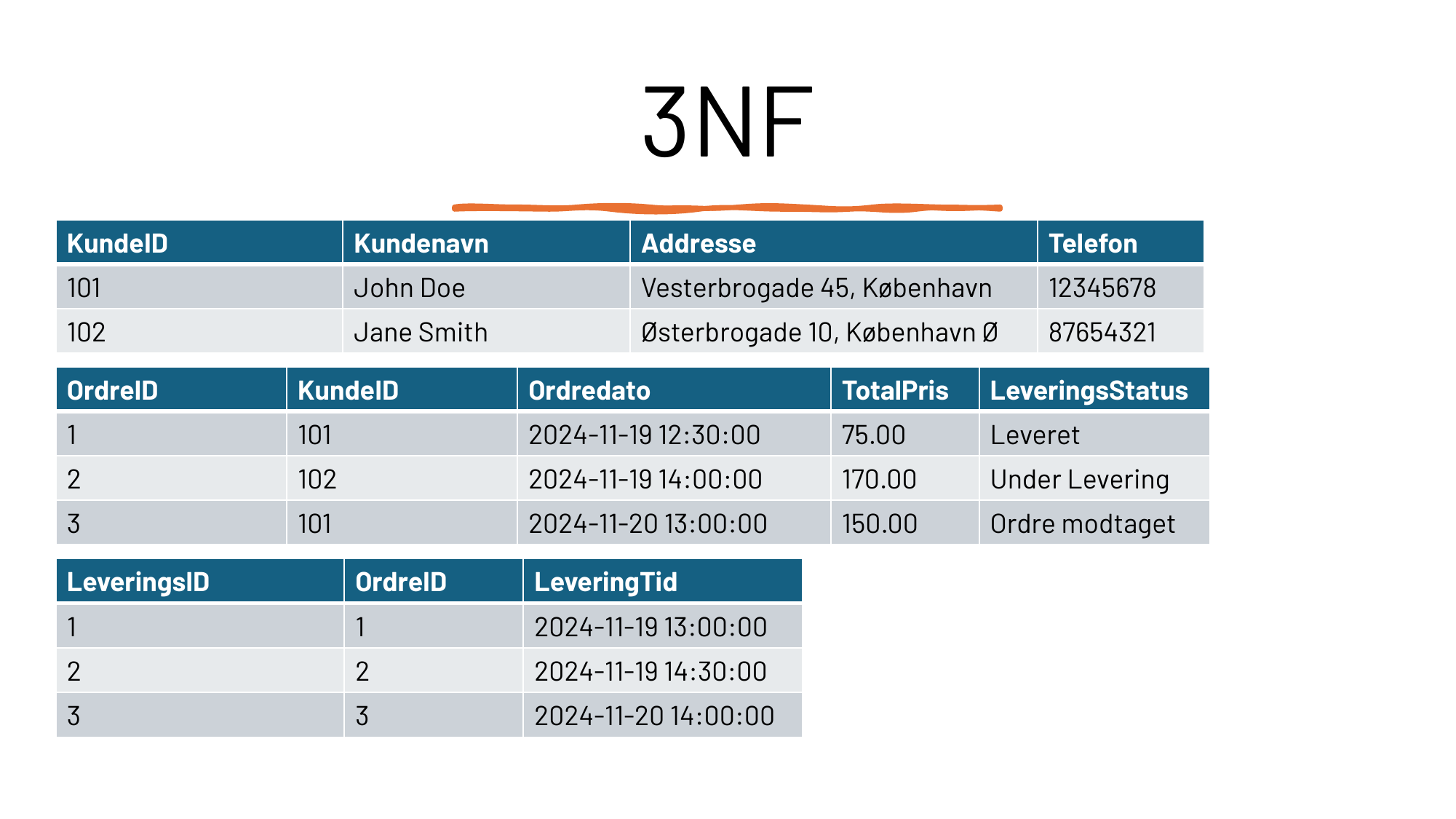

|  |  |  |  |
| --- | --- | --- | --- |
# 3NF

| KundeID | Kundenavn | Addresse | Telefon |
| --- | --- | --- | --- |
| 101 | John Doe | Vesterbrogade 45, København | 12345678 |
| 102 | Jane Smith | Østerbrogade 10, København Ø | 87654321 |
| OrdreID | KundeID | Ordredato | TotalPris | LeveringsStatus |
| --- | --- | --- | --- | --- |
| 1 | 101 | 2024-11-19 12:30:00 | 75.00 | Leveret |
| 2 | 102 | 2024-11-19 14:00:00 | 170.00 | Under Levering |
| 3 | 101 | 2024-11-20 13:00:00 | 150.00 | Ordre modtaget |
|  |  |  |  |  |
| --- | --- | --- | --- | --- |
|  |  |  |  |  |
| --- | --- | --- | --- | --- |
|  |  |  |  |
| --- | --- | --- | --- |
|  |  |  |  |
|  |  |  |  |
| LeveringsID | OrdreID | LeveringTid |
| --- | --- | --- |
| 1 | 1 | 2024-11-19 13:00:00 |
| 2 | 2 | 2024-11-19 14:30:00 |
| 3 | 3 | 2024-11-20 14:00:00 |
|  |  |  |  |
| --- | --- | --- | --- |
|  |  |  |  |  |
| --- | --- | --- | --- | --- |
|  |  |  |  |
| --- | --- | --- | --- |
|  |  |  |  |  |
| --- | --- | --- | --- | --- |
|  |  |  |  |
| --- | --- | --- | --- |